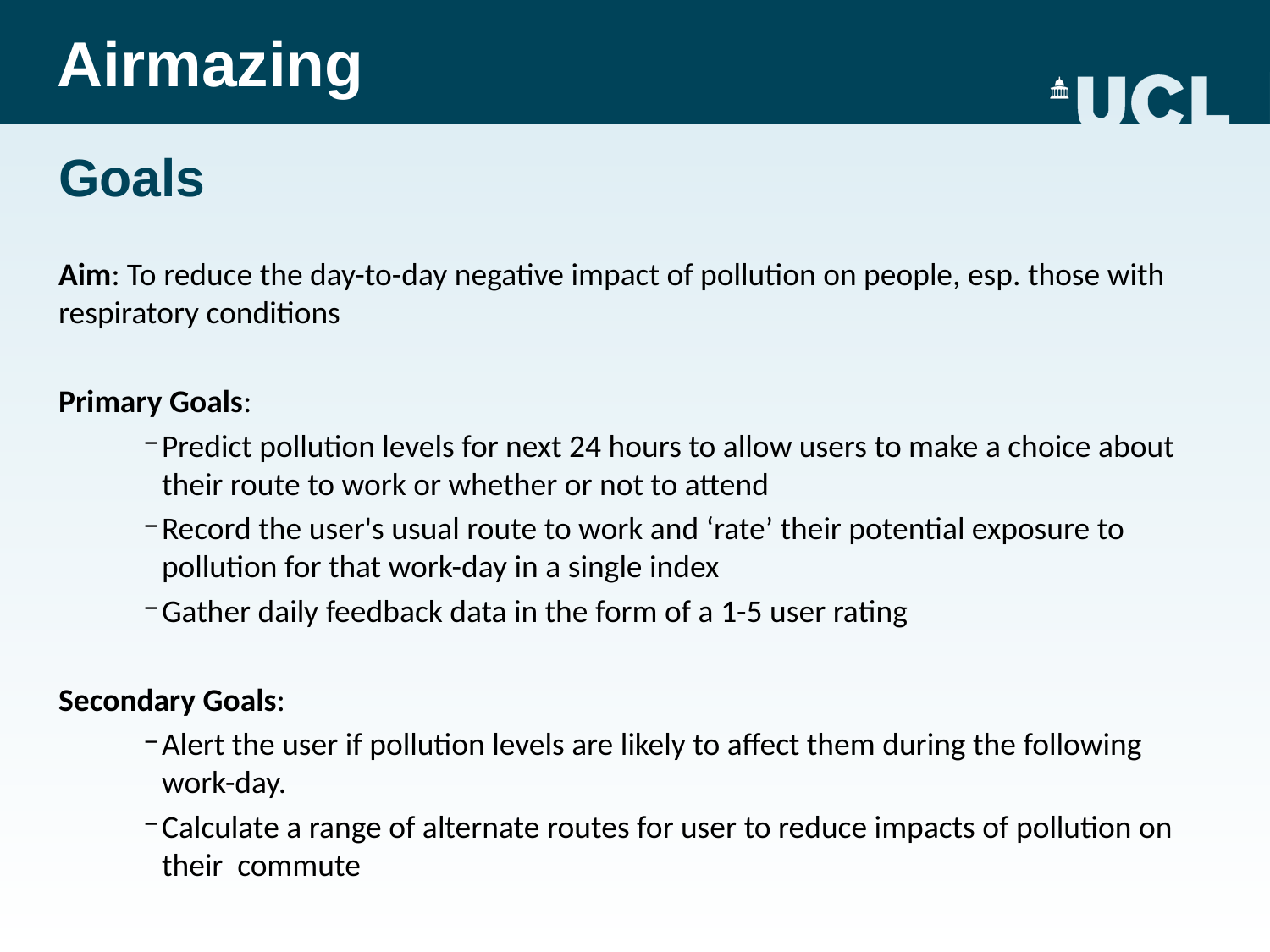

Airmazing
# Goals
Aim: To reduce the day-to-day negative impact of pollution on people, esp. those with respiratory conditions

Primary Goals:
Predict pollution levels for next 24 hours to allow users to make a choice about their route to work or whether or not to attend
Record the user's usual route to work and ‘rate’ their potential exposure to pollution for that work-day in a single index
Gather daily feedback data in the form of a 1-5 user rating

Secondary Goals:
Alert the user if pollution levels are likely to affect them during the following work-day.
Calculate a range of alternate routes for user to reduce impacts of pollution on their  commute